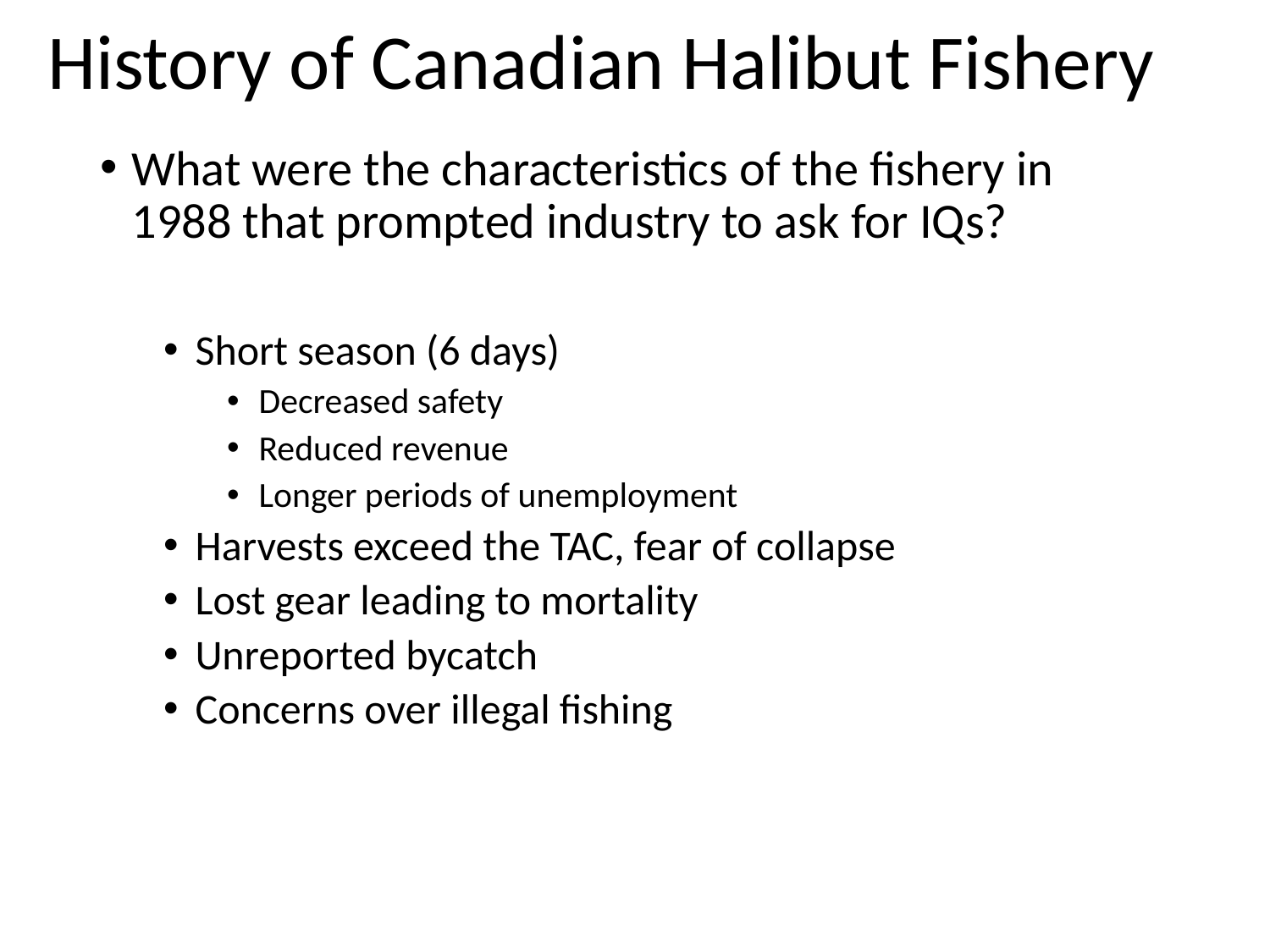

# History of Canadian Halibut Fishery
What were the characteristics of the fishery in 1988 that prompted industry to ask for IQs?

Short season (6 days)
Decreased safety
Reduced revenue
Longer periods of unemployment
Harvests exceed the TAC, fear of collapse
Lost gear leading to mortality
Unreported bycatch
Concerns over illegal fishing